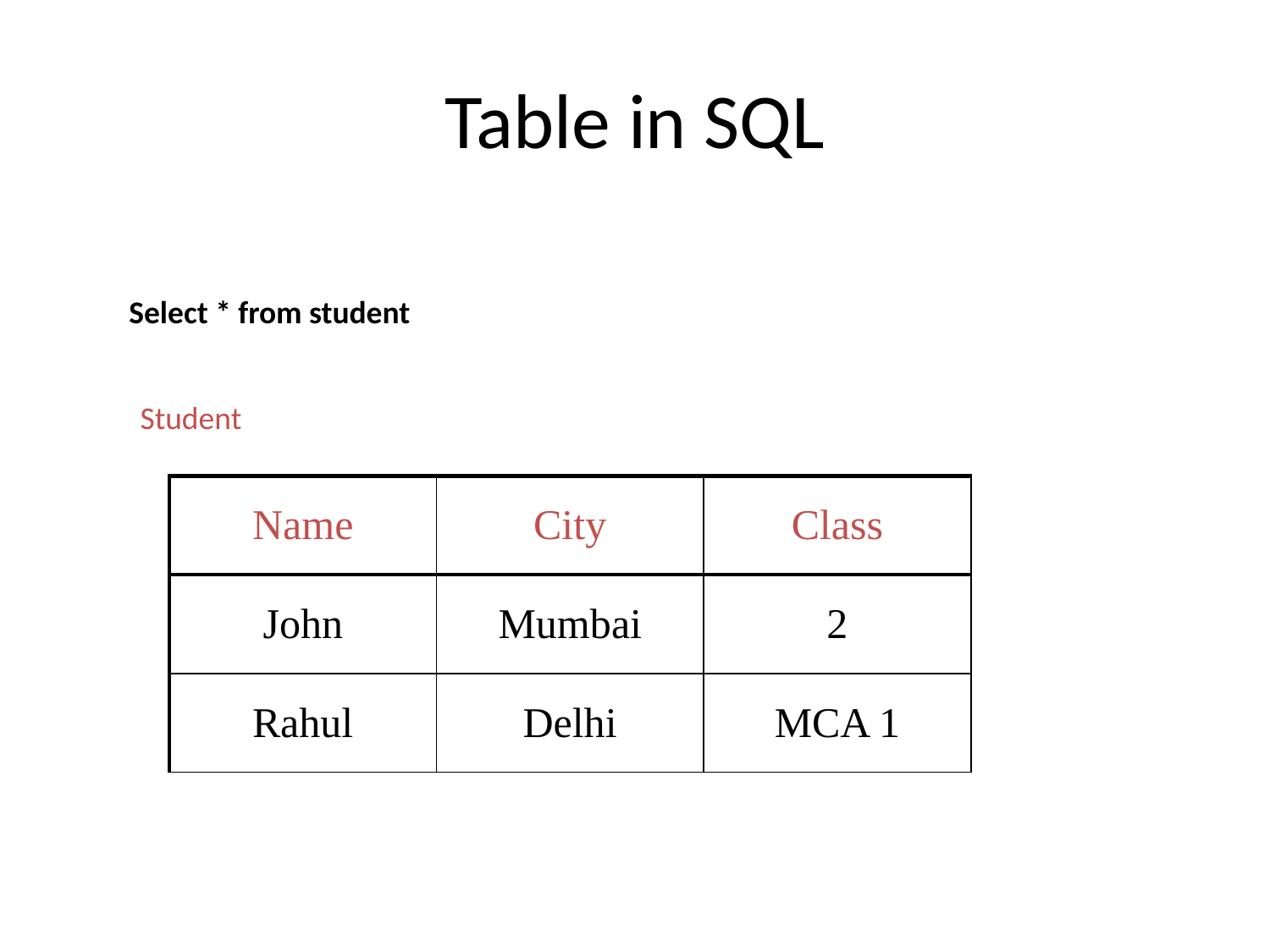

# Table in SQL
Select * from student
Student
| Name | City | Class |
| --- | --- | --- |
| John | Mumbai | 2 |
| Rahul | Delhi | MCA 1 |